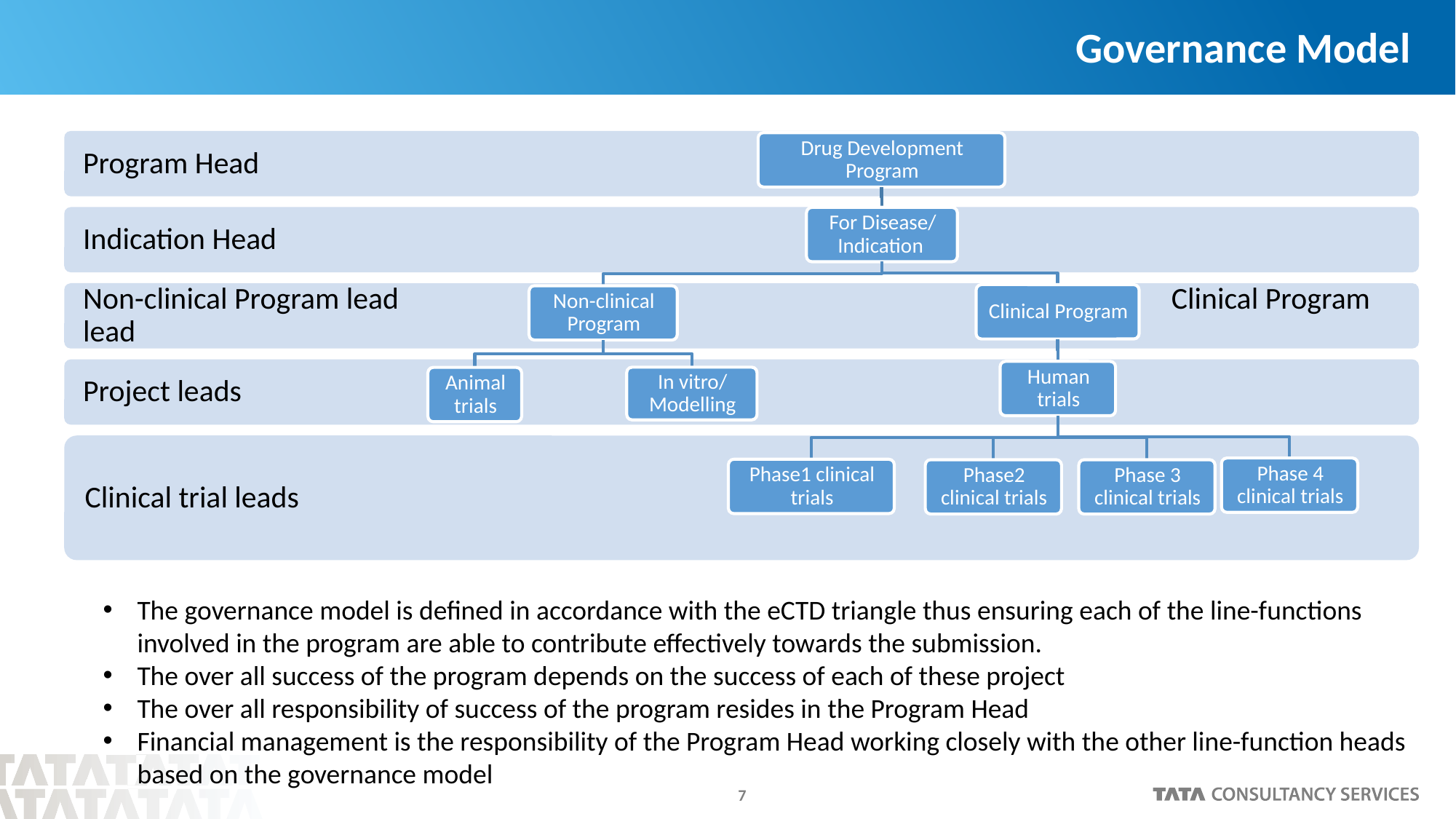

# Governance Model
Clinical trial leads
Project leads
Non-clinical Program lead                                                                                                                Clinical Program lead
Indication Head
Program Head
Drug Development Program
For Disease/ Indication
Non-clinical Program
In vitro/ Modelling
Animal trials
Clinical Program
Human trials
Phase1 clinical trials
Phase2 clinical trials
Phase 3 clinical trials
Phase 4 clinical trials
The governance model is defined in accordance with the eCTD triangle thus ensuring each of the line-functions involved in the program are able to contribute effectively towards the submission.
The over all success of the program depends on the success of each of these project
The over all responsibility of success of the program resides in the Program Head
Financial management is the responsibility of the Program Head working closely with the other line-function heads based on the governance model